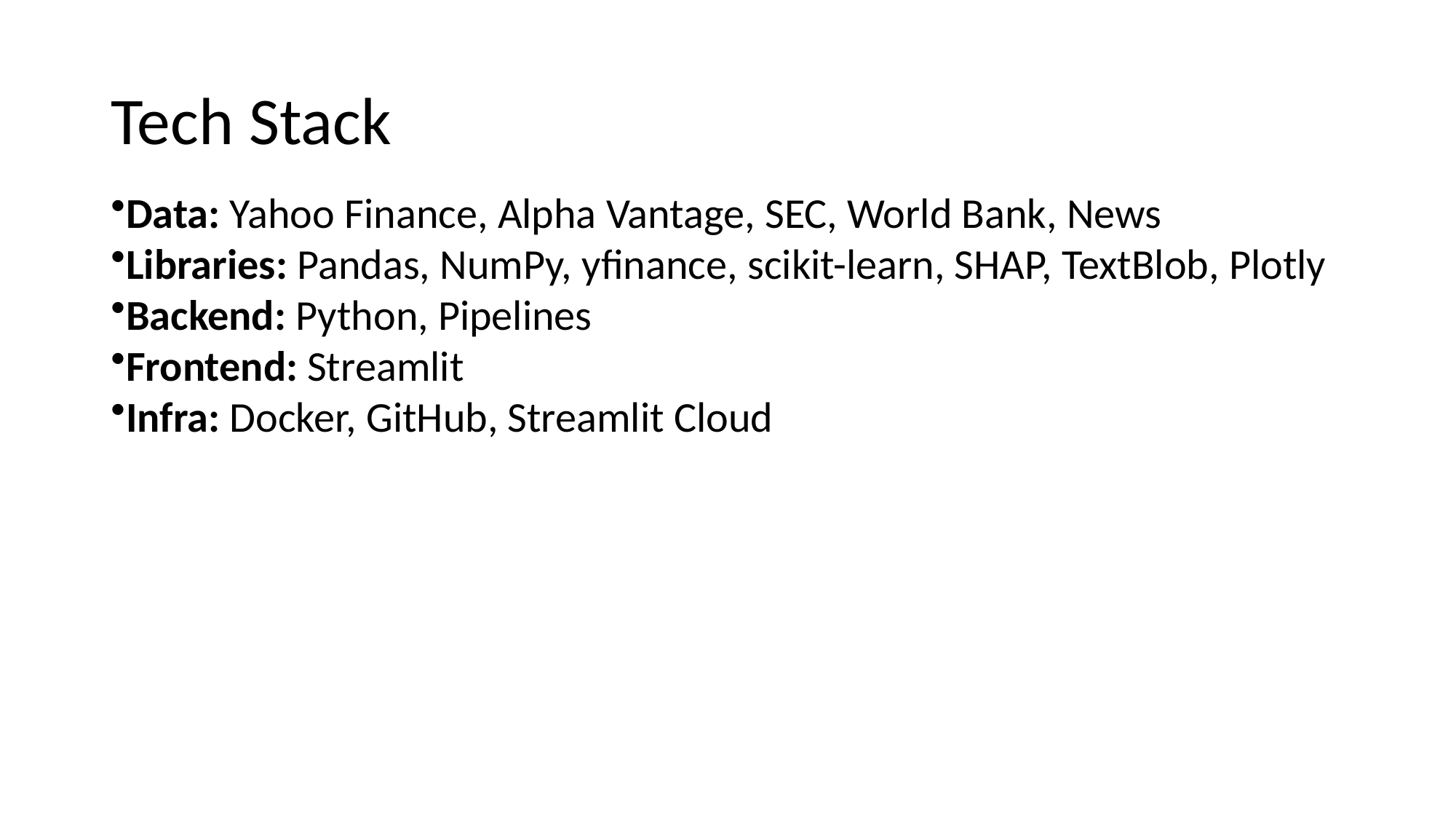

# Tech Stack
Data: Yahoo Finance, Alpha Vantage, SEC, World Bank, News
Libraries: Pandas, NumPy, yfinance, scikit-learn, SHAP, TextBlob, Plotly
Backend: Python, Pipelines
Frontend: Streamlit
Infra: Docker, GitHub, Streamlit Cloud